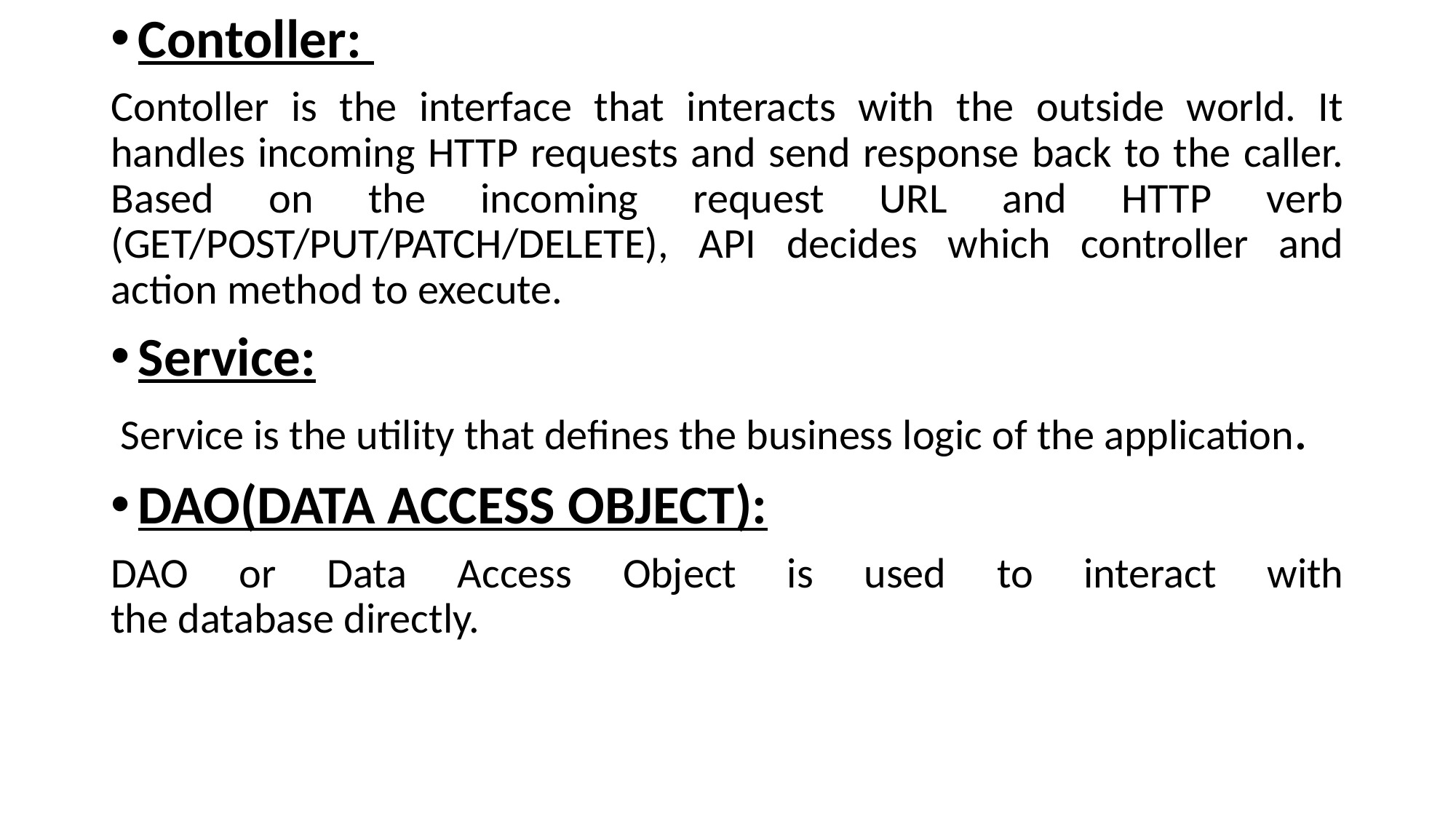

Contoller:
Contoller is the interface that interacts with the outside world. It handles incoming HTTP requests and send response back to the caller. Based on the incoming request URL and HTTP verb (GET/POST/PUT/PATCH/DELETE), API decides which controller and action method to execute.
Service:
 Service is the utility that defines the business logic of the application.
DAO(DATA ACCESS OBJECT):
DAO or Data Access Object is used to interact with the database directly.